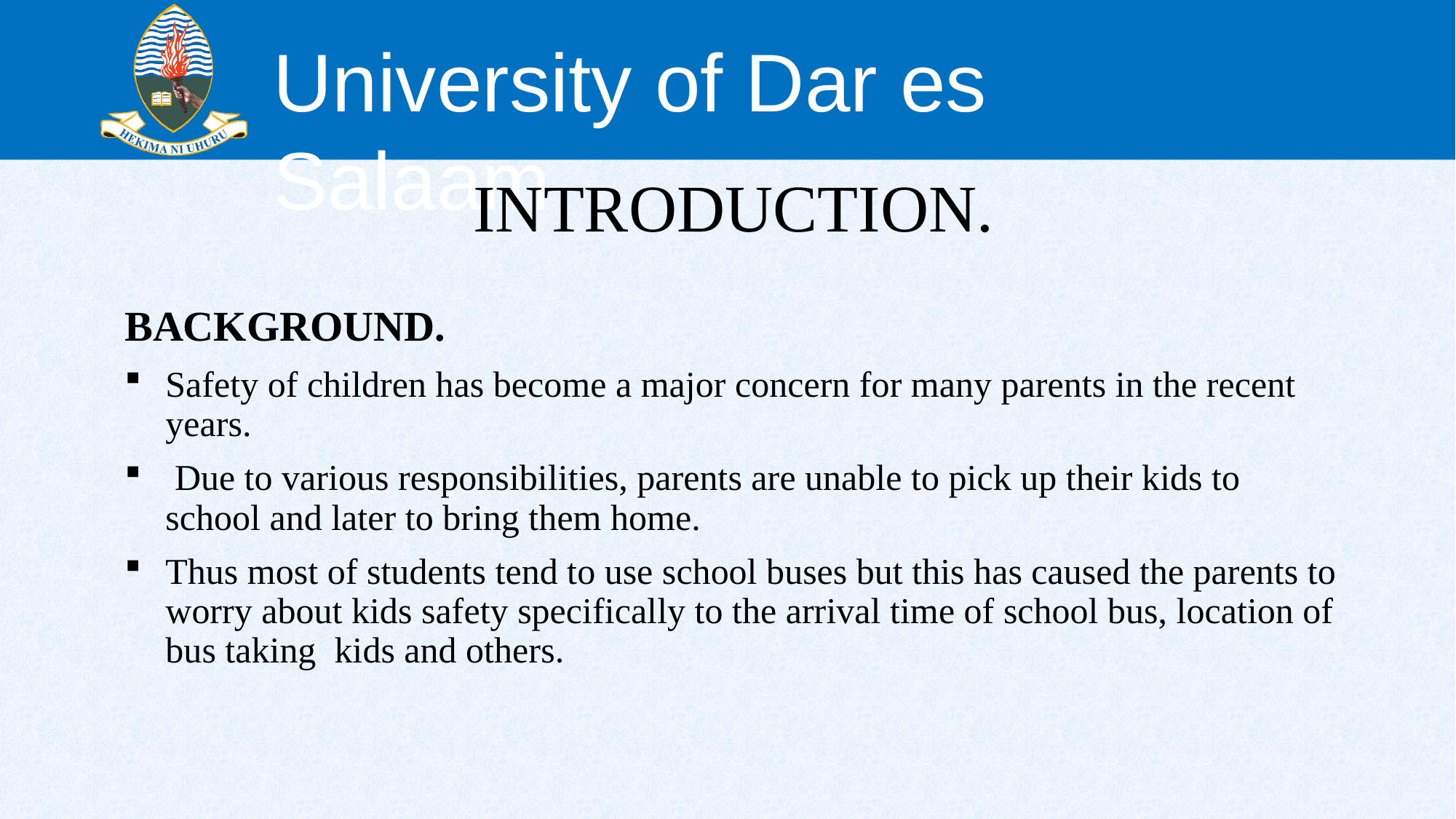

# INTRODUCTION.
BACKGROUND.
Safety of children has become a major concern for many parents in the recent years.
 Due to various responsibilities, parents are unable to pick up their kids to school and later to bring them home.
Thus most of students tend to use school buses but this has caused the parents to worry about kids safety specifically to the arrival time of school bus, location of bus taking  kids and others.